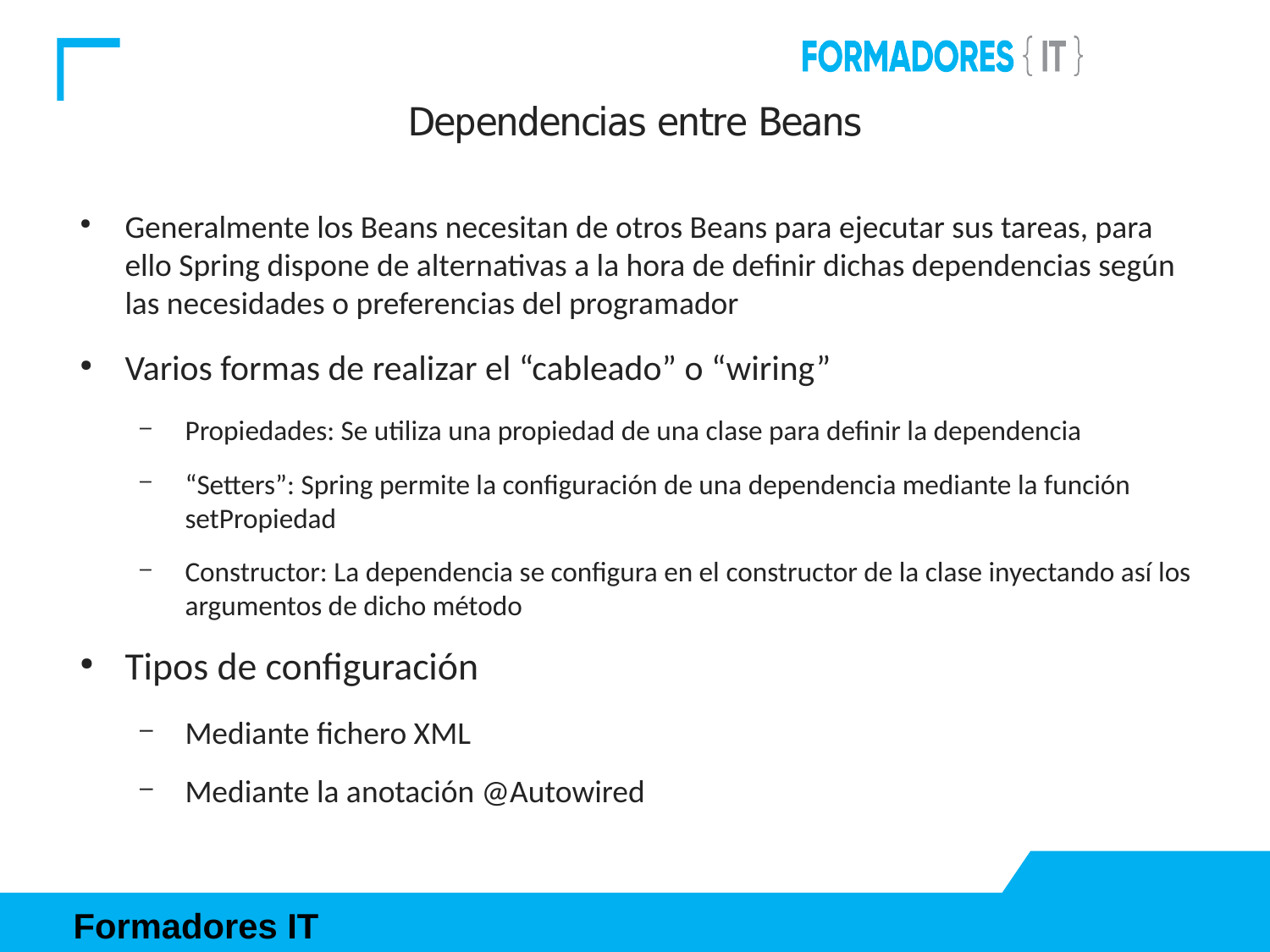

Dependencias entre Beans
Generalmente los Beans necesitan de otros Beans para ejecutar sus tareas, para ello Spring dispone de alternativas a la hora de definir dichas dependencias según las necesidades o preferencias del programador
Varios formas de realizar el “cableado” o “wiring”
Propiedades: Se utiliza una propiedad de una clase para definir la dependencia
“Setters”: Spring permite la configuración de una dependencia mediante la función setPropiedad
Constructor: La dependencia se configura en el constructor de la clase inyectando así los argumentos de dicho método
Tipos de configuración
Mediante fichero XML
Mediante la anotación @Autowired